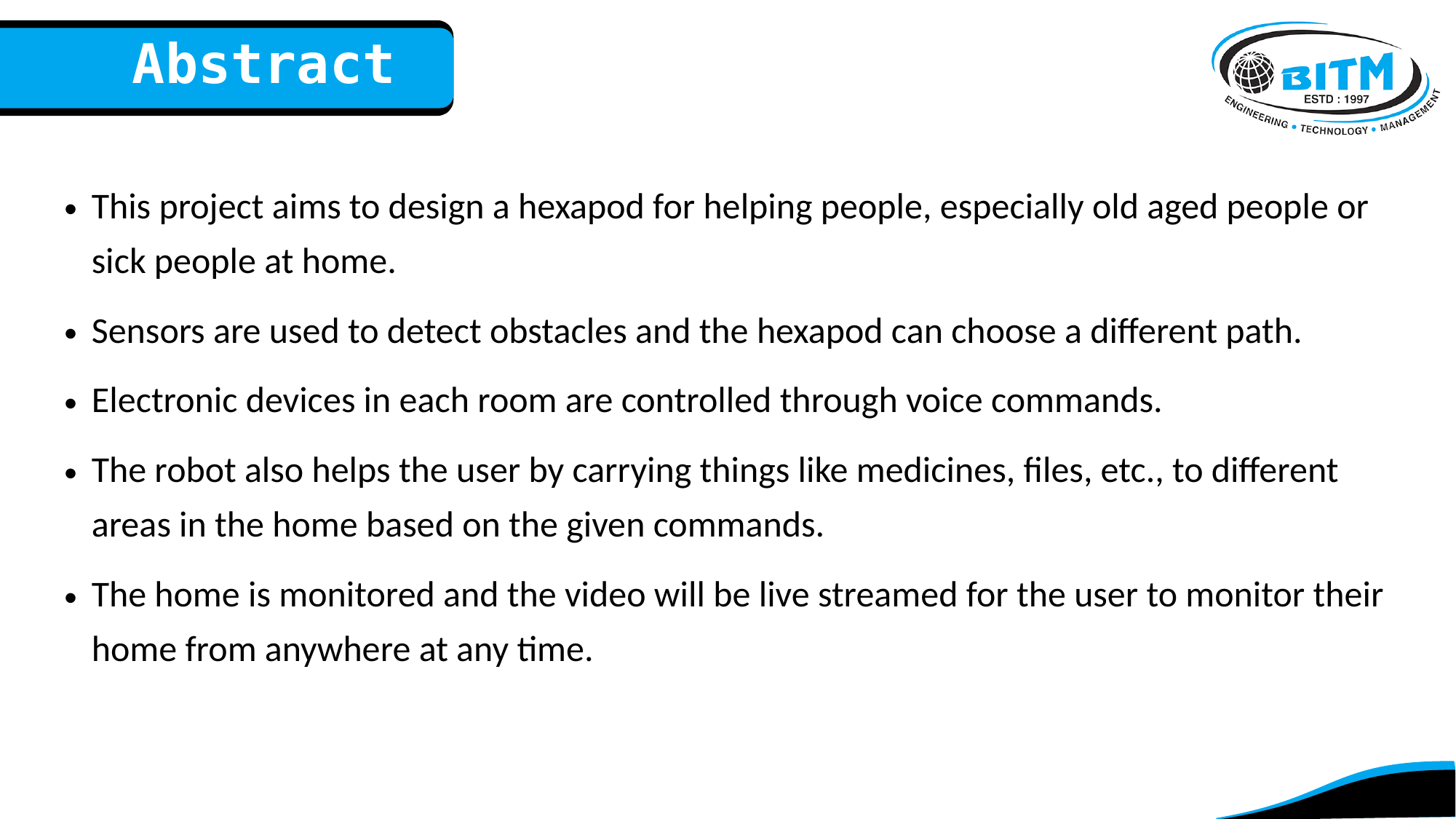

Abstract
This project aims to design a hexapod for helping people, especially old aged people or sick people at home.
Sensors are used to detect obstacles and the hexapod can choose a different path.
Electronic devices in each room are controlled through voice commands.
The robot also helps the user by carrying things like medicines, files, etc., to different areas in the home based on the given commands.
The home is monitored and the video will be live streamed for the user to monitor their home from anywhere at any time.